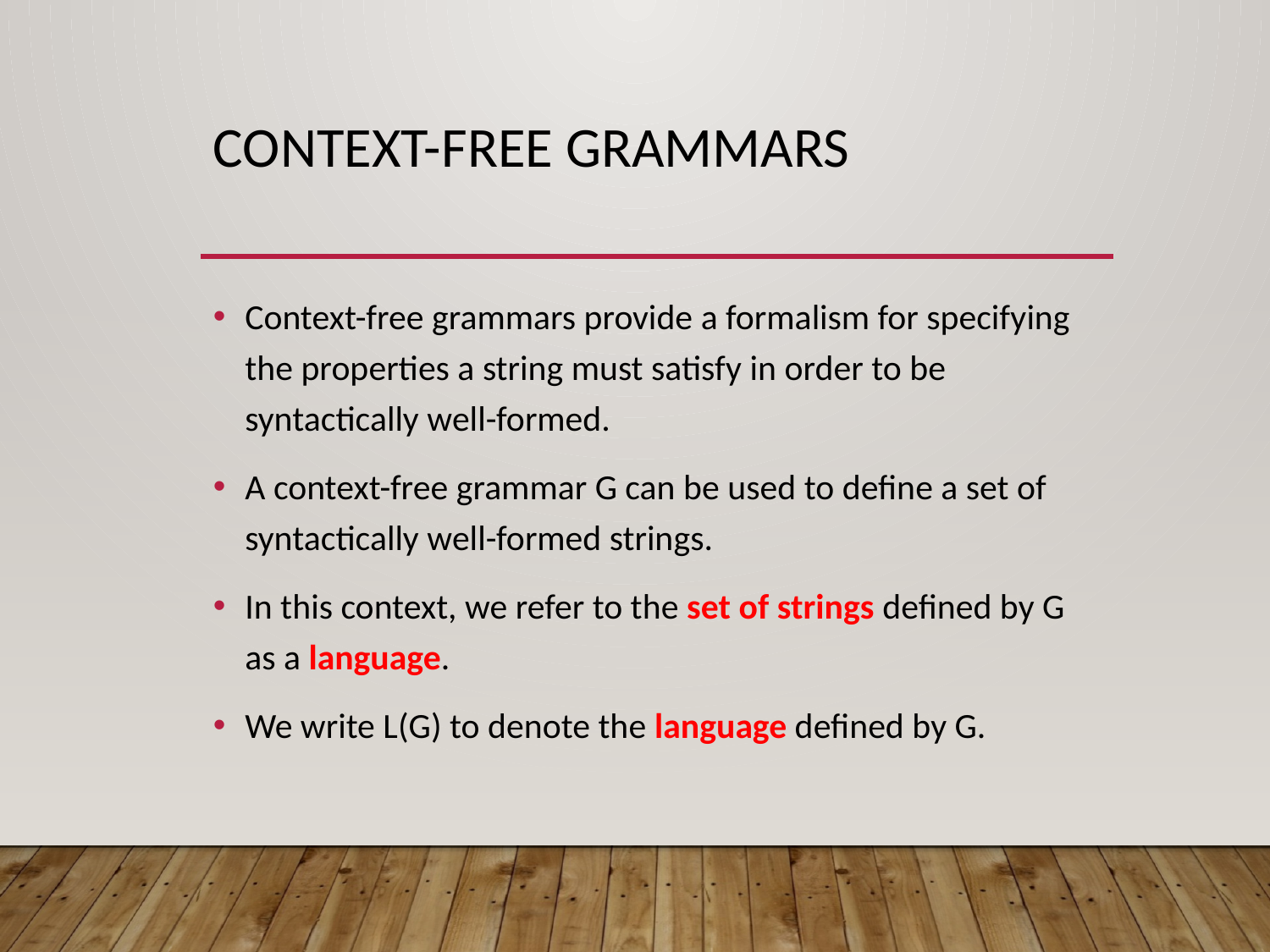

# Context-free grammars
Context-free grammars provide a formalism for specifying the properties a string must satisfy in order to be syntactically well-formed.
A context-free grammar G can be used to define a set of syntactically well-formed strings.
In this context, we refer to the set of strings defined by G as a language.
We write L(G) to denote the language defined by G.